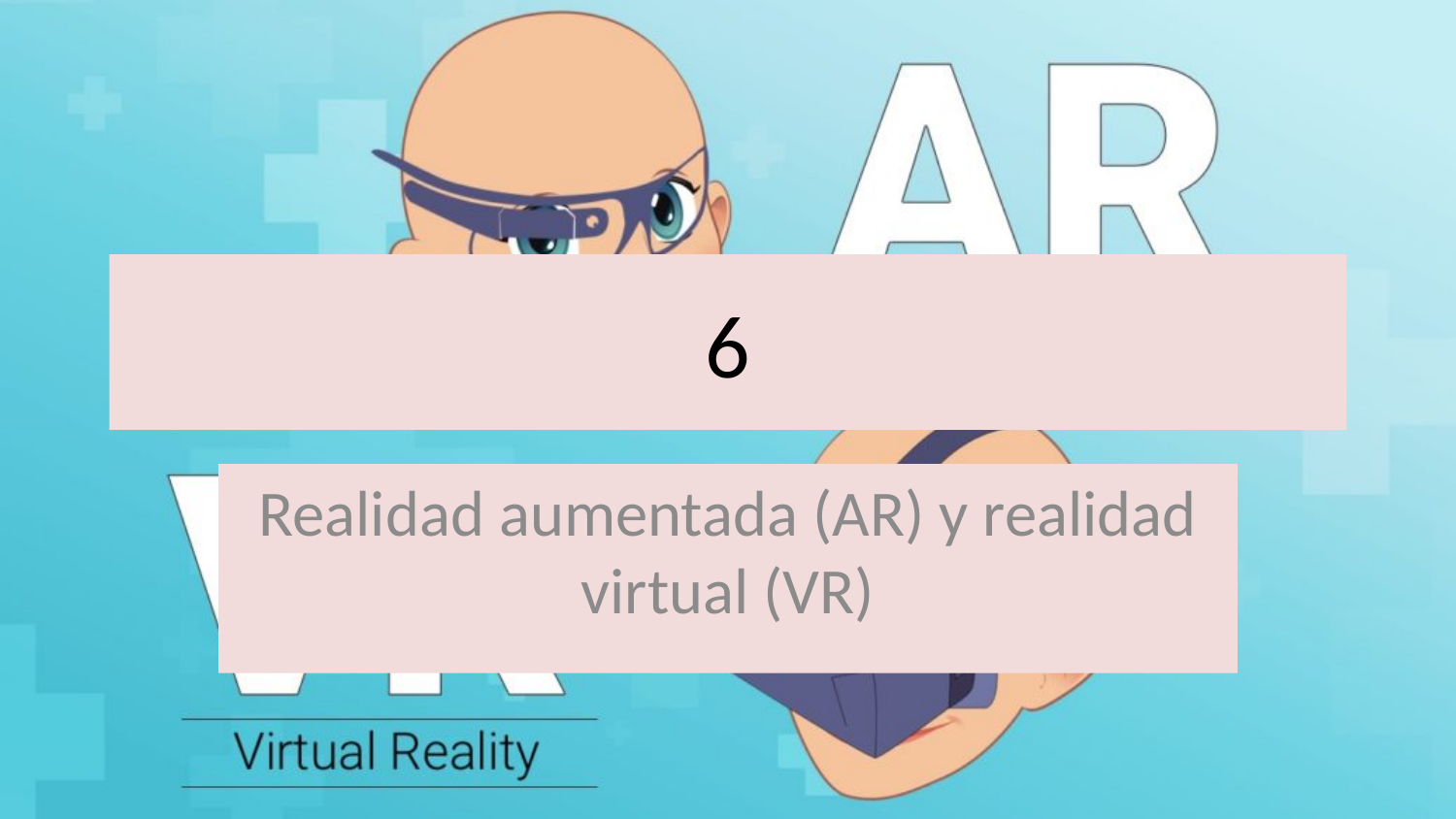

# 6
Realidad aumentada (AR) y realidad virtual (VR)